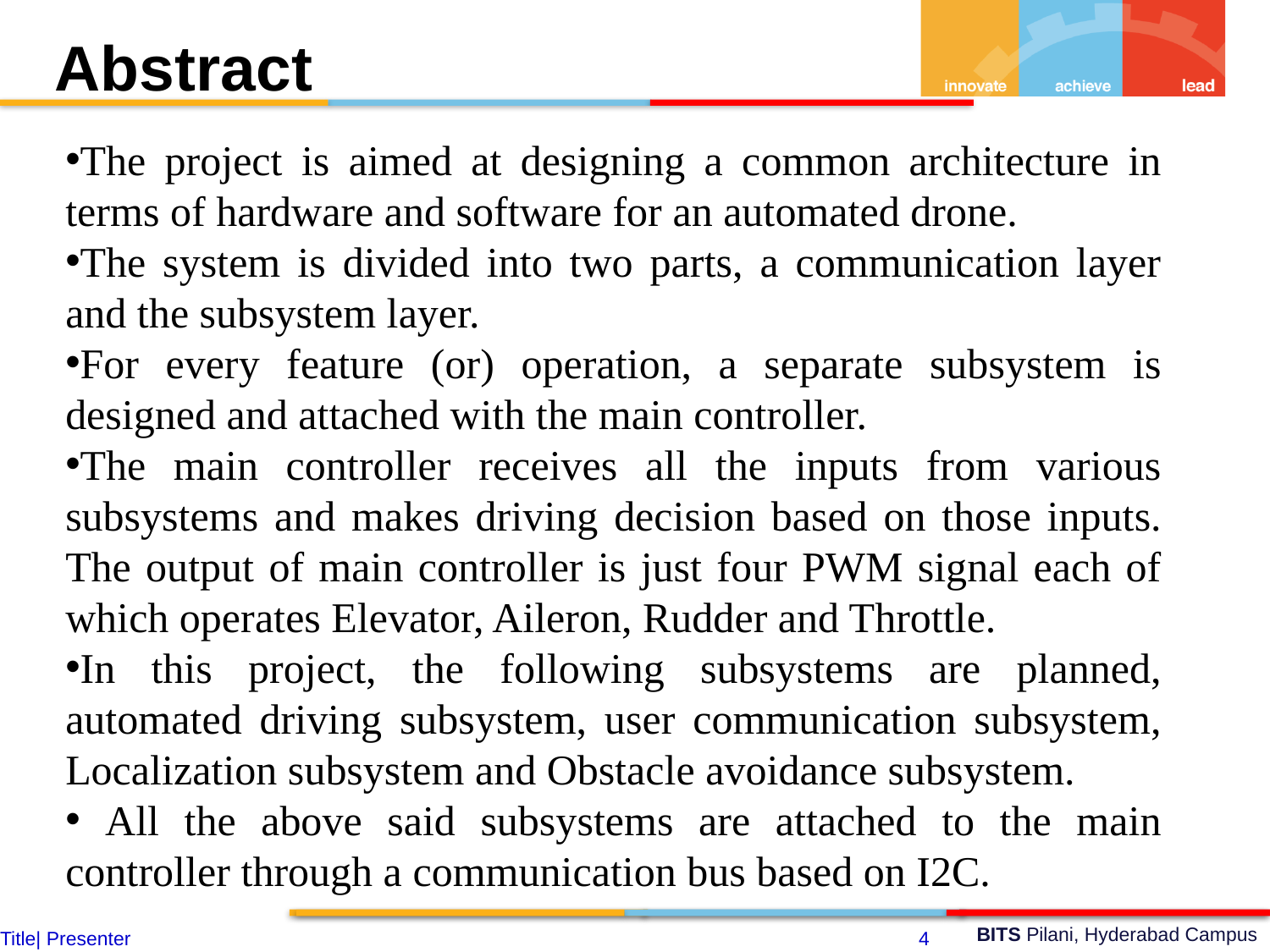

Abstract

The project is aimed at designing a common architecture in terms of hardware and software for an automated drone.
The system is divided into two parts, a communication layer and the subsystem layer.
For every feature (or) operation, a separate subsystem is designed and attached with the main controller.
The main controller receives all the inputs from various subsystems and makes driving decision based on those inputs. The output of main controller is just four PWM signal each of which operates Elevator, Aileron, Rudder and Throttle.
In this project, the following subsystems are planned, automated driving subsystem, user communication subsystem, Localization subsystem and Obstacle avoidance subsystem.
 All the above said subsystems are attached to the main controller through a communication bus based on I2C.